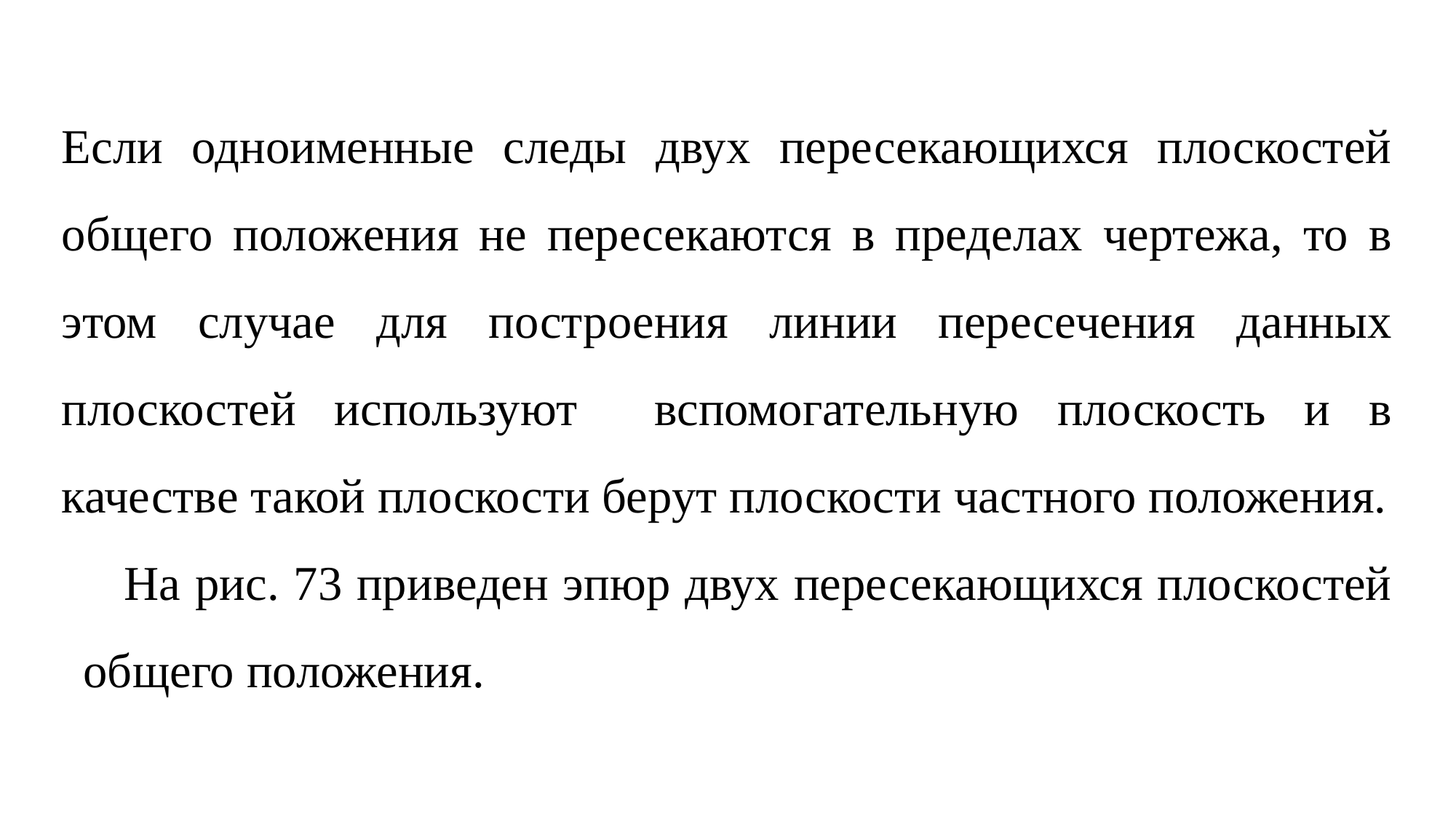

Если одноименные следы двух пересекающихся плоскостей общего положения не пересекаются в пределах чертежа, то в этом случае для построения линии пересечения данных плоскостей используют  вспомогательную плоскость и в качестве такой плоскости берут плоскости частного положения.
На рис. 73 приведен эпюр двух пересекающихся плоскостей общего положения.